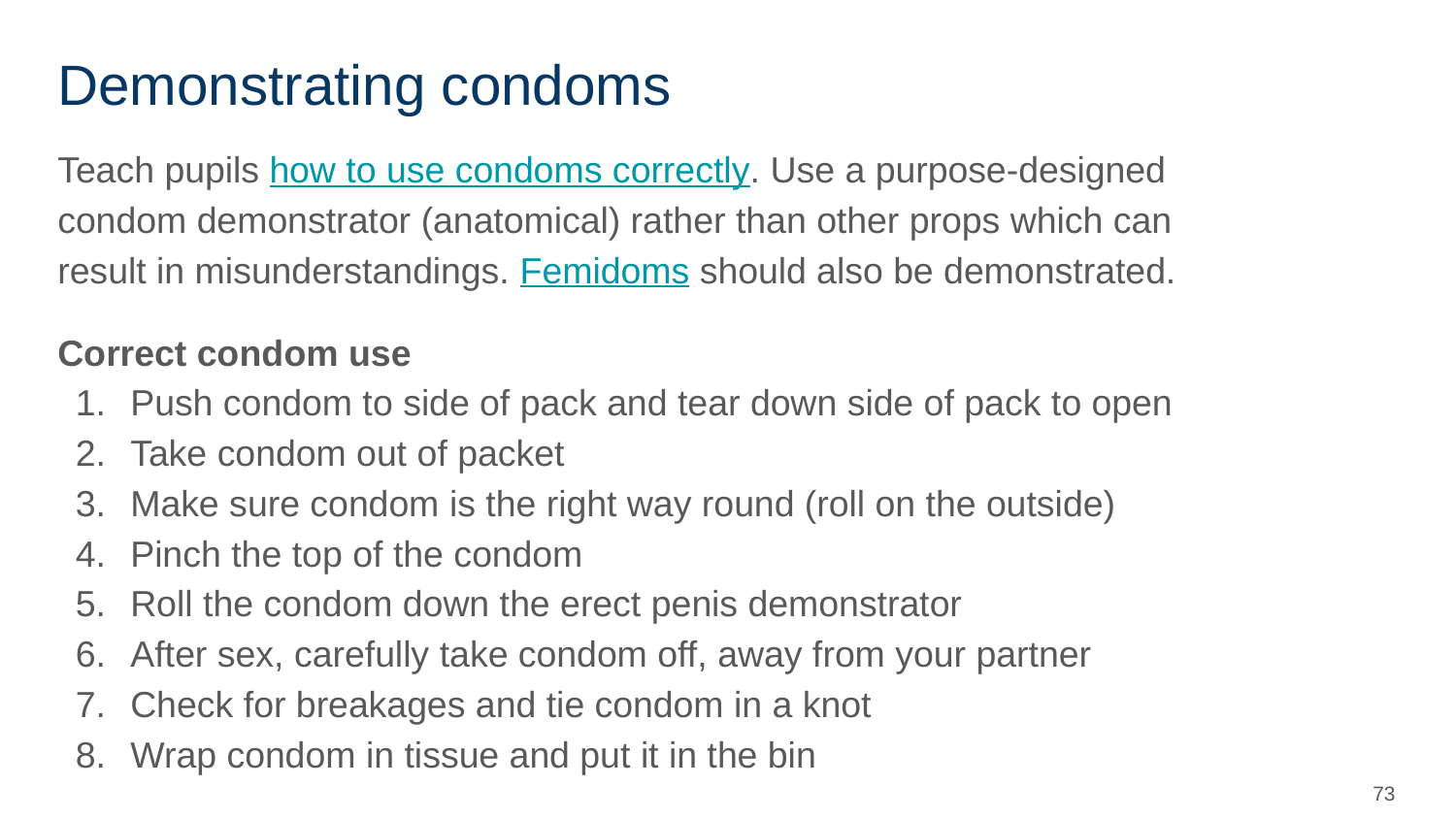

# Demonstrating condoms

Teach pupils how to use condoms correctly. Use a purpose-designed condom demonstrator (anatomical) rather than other props which can result in misunderstandings. Femidoms should also be demonstrated.
Correct condom use
Push condom to side of pack and tear down side of pack to open
Take condom out of packet
Make sure condom is the right way round (roll on the outside)
Pinch the top of the condom
Roll the condom down the erect penis demonstrator
After sex, carefully take condom off, away from your partner
Check for breakages and tie condom in a knot
Wrap condom in tissue and put it in the bin

73